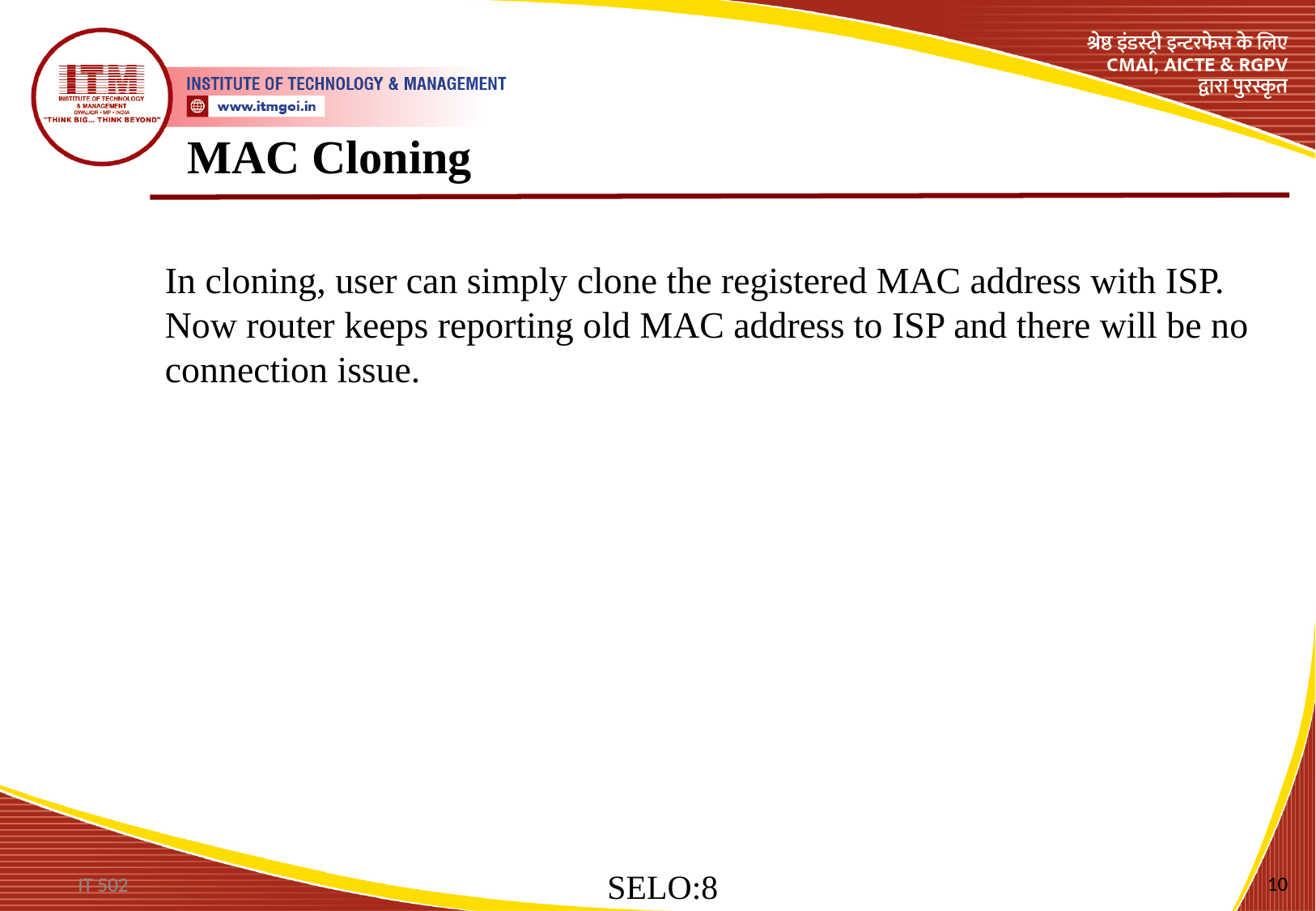

MAC Cloning

In cloning, user can simply clone the registered MAC address with ISP. Now router keeps reporting old MAC address to ISP and there will be no connection issue.
10
IT 502
SELO:8